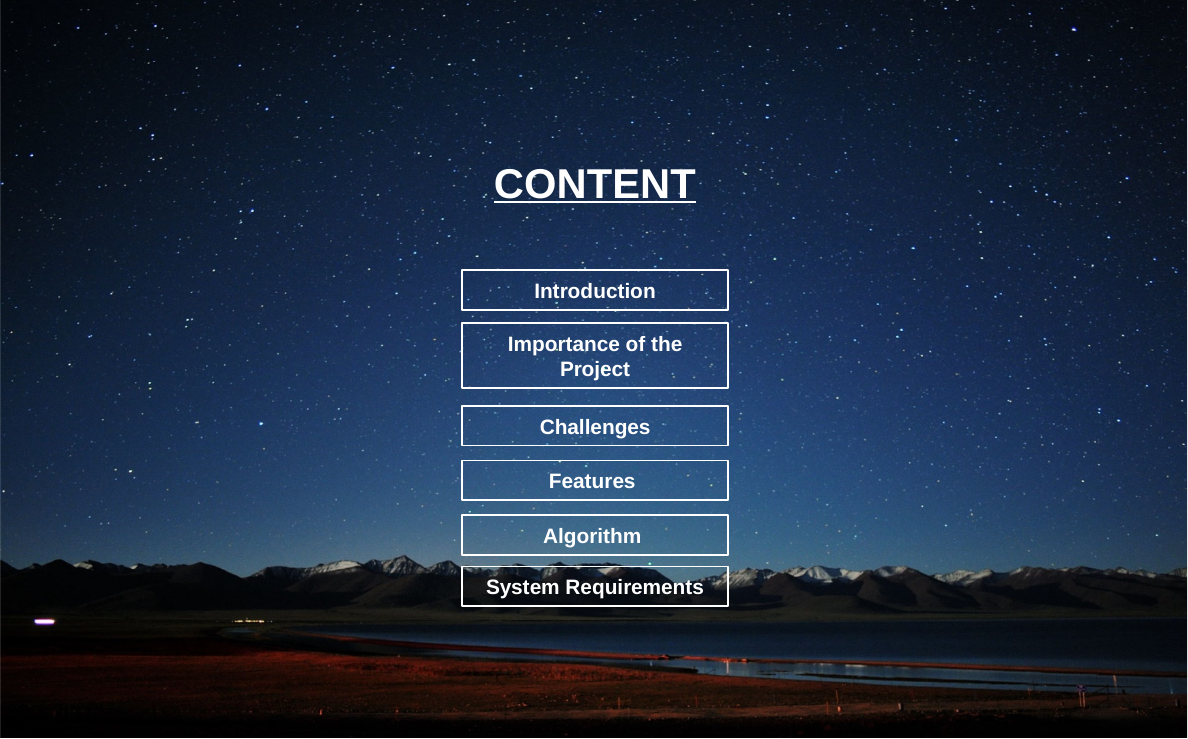

CONTENT
Introduction
Importance of the Project
Challenges
Features
Algorithm
System Requirements